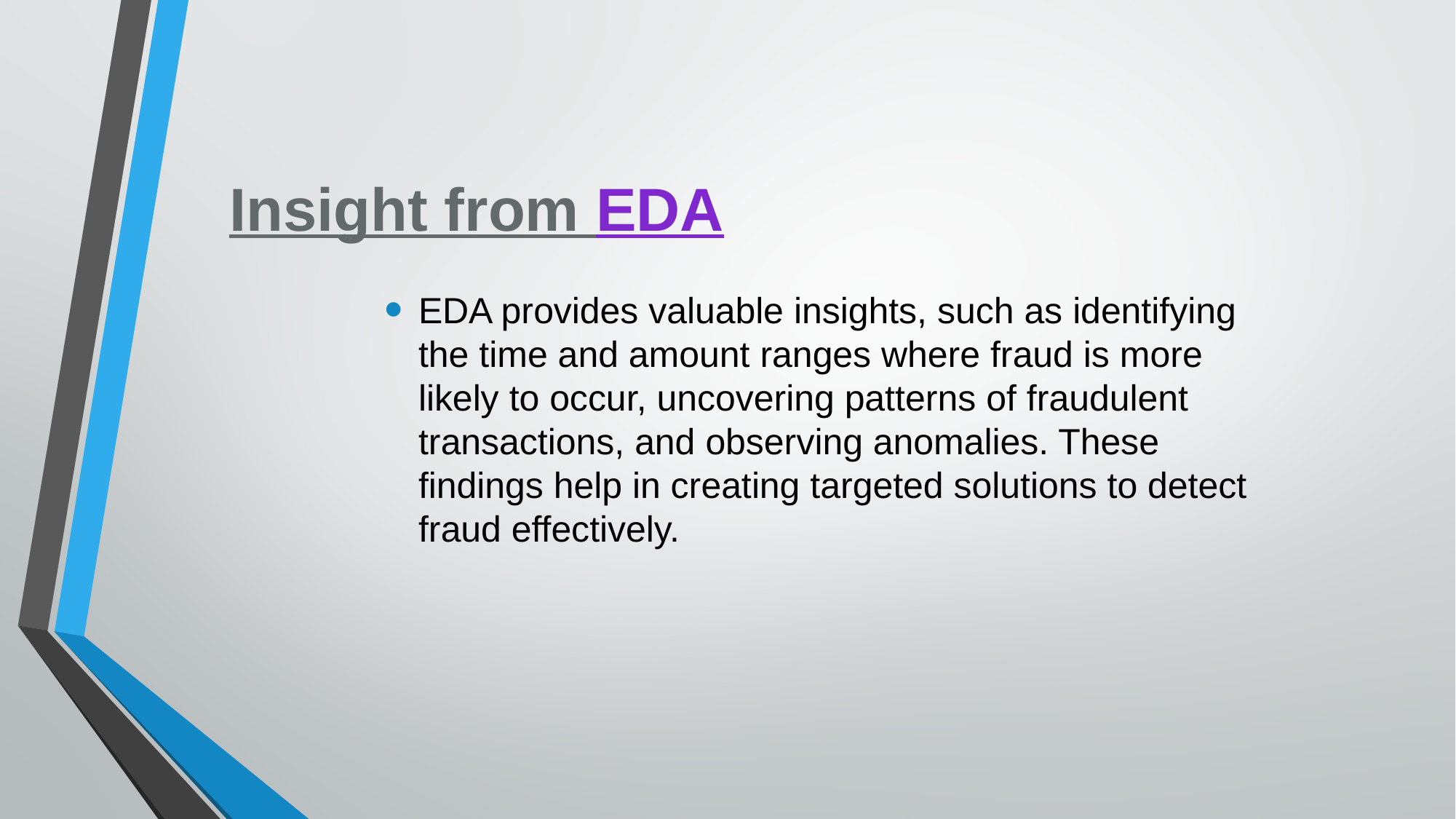

# Insight from EDA
EDA provides valuable insights, such as identifying the time and amount ranges where fraud is more likely to occur, uncovering patterns of fraudulent transactions, and observing anomalies. These findings help in creating targeted solutions to detect fraud effectively.